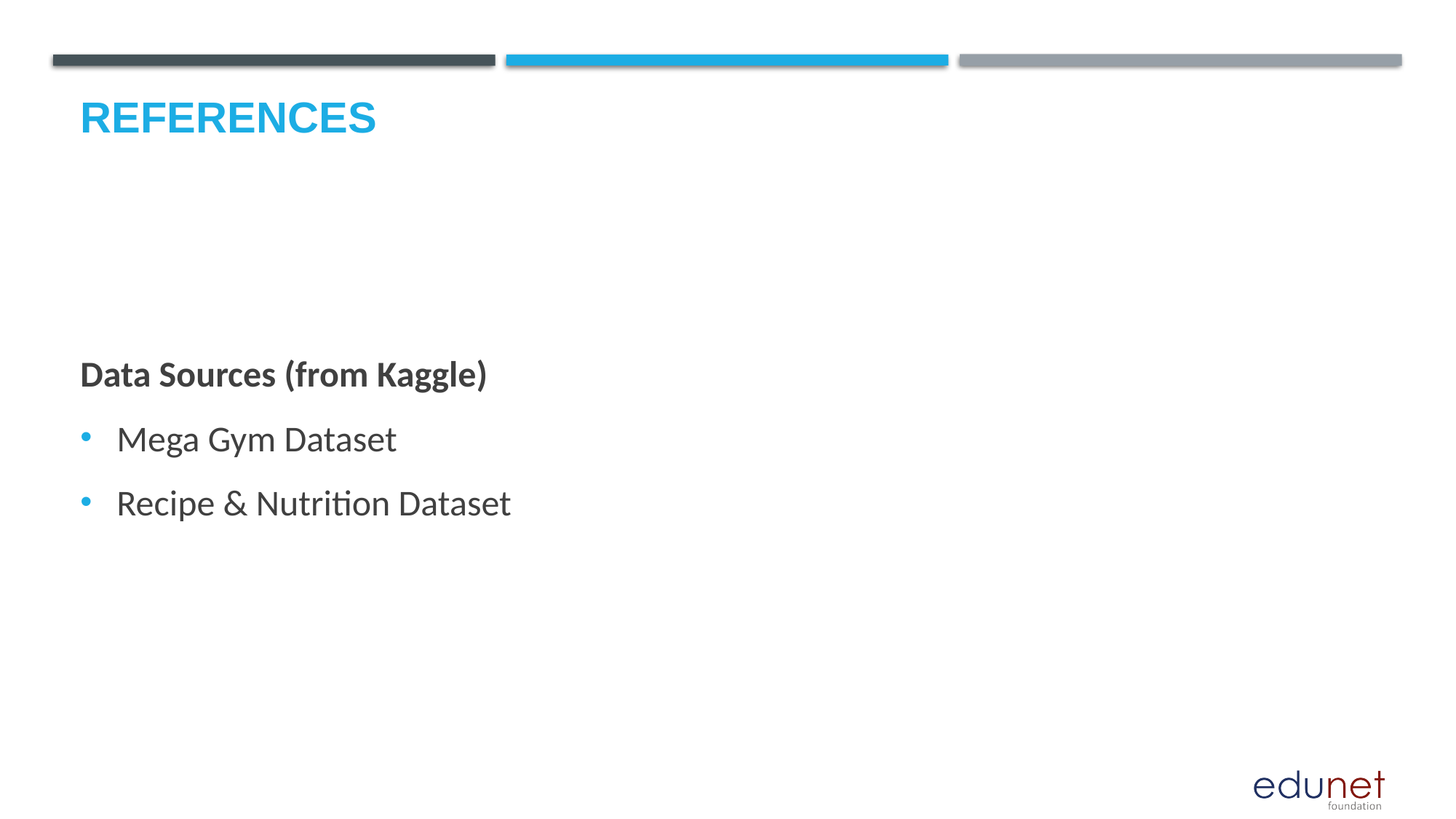

# References
Data Sources (from Kaggle)
Mega Gym Dataset
Recipe & Nutrition Dataset